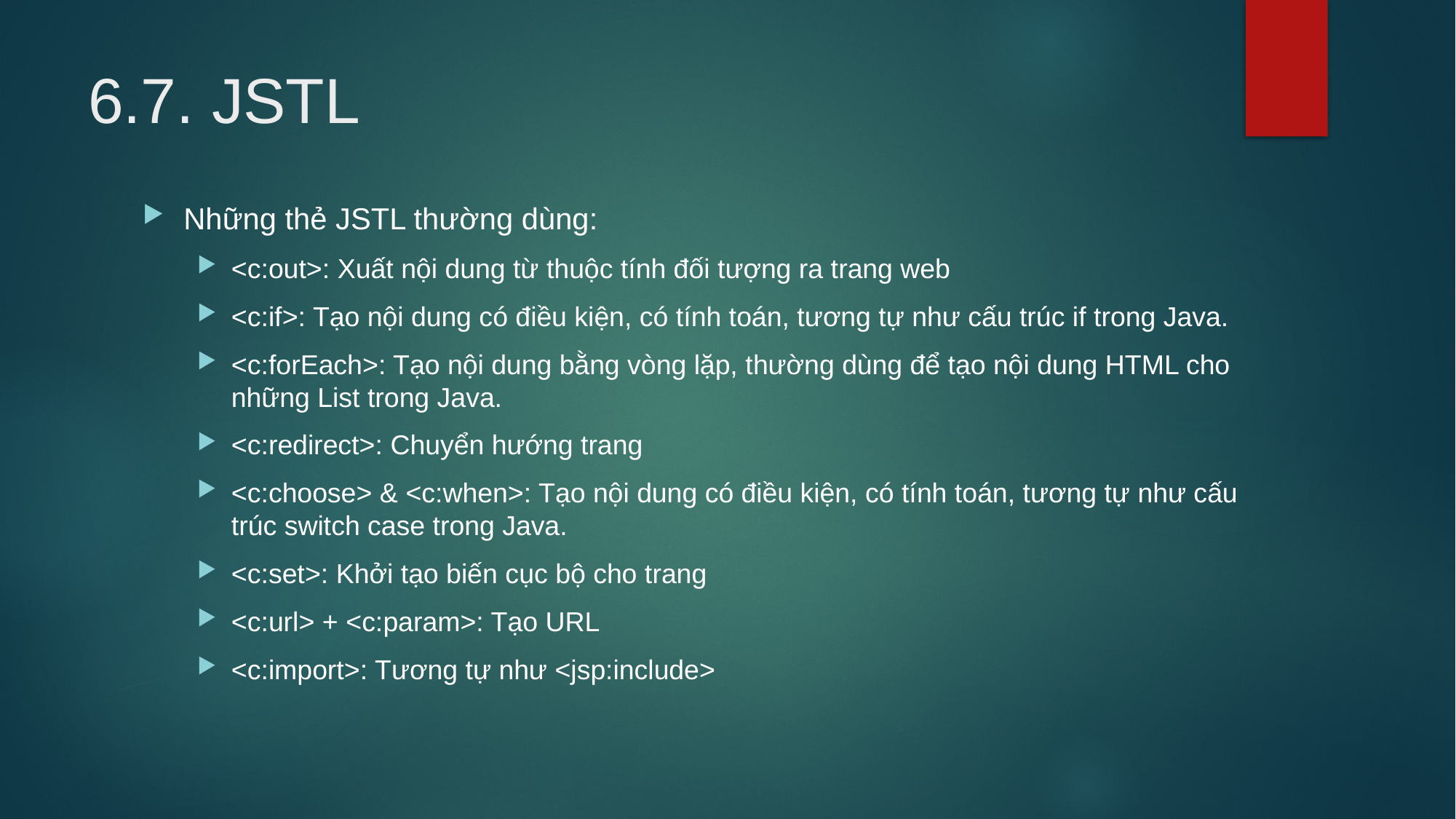

# 6.7. JSTL
Những thẻ JSTL thường dùng:
<c:out>: Xuất nội dung từ thuộc tính đối tượng ra trang web
<c:if>: Tạo nội dung có điều kiện, có tính toán, tương tự như cấu trúc if trong Java.
<c:forEach>: Tạo nội dung bằng vòng lặp, thường dùng để tạo nội dung HTML cho những List trong Java.
<c:redirect>: Chuyển hướng trang
<c:choose> & <c:when>: Tạo nội dung có điều kiện, có tính toán, tương tự như cấu trúc switch case trong Java.
<c:set>: Khởi tạo biến cục bộ cho trang
<c:url> + <c:param>: Tạo URL
<c:import>: Tương tự như <jsp:include>